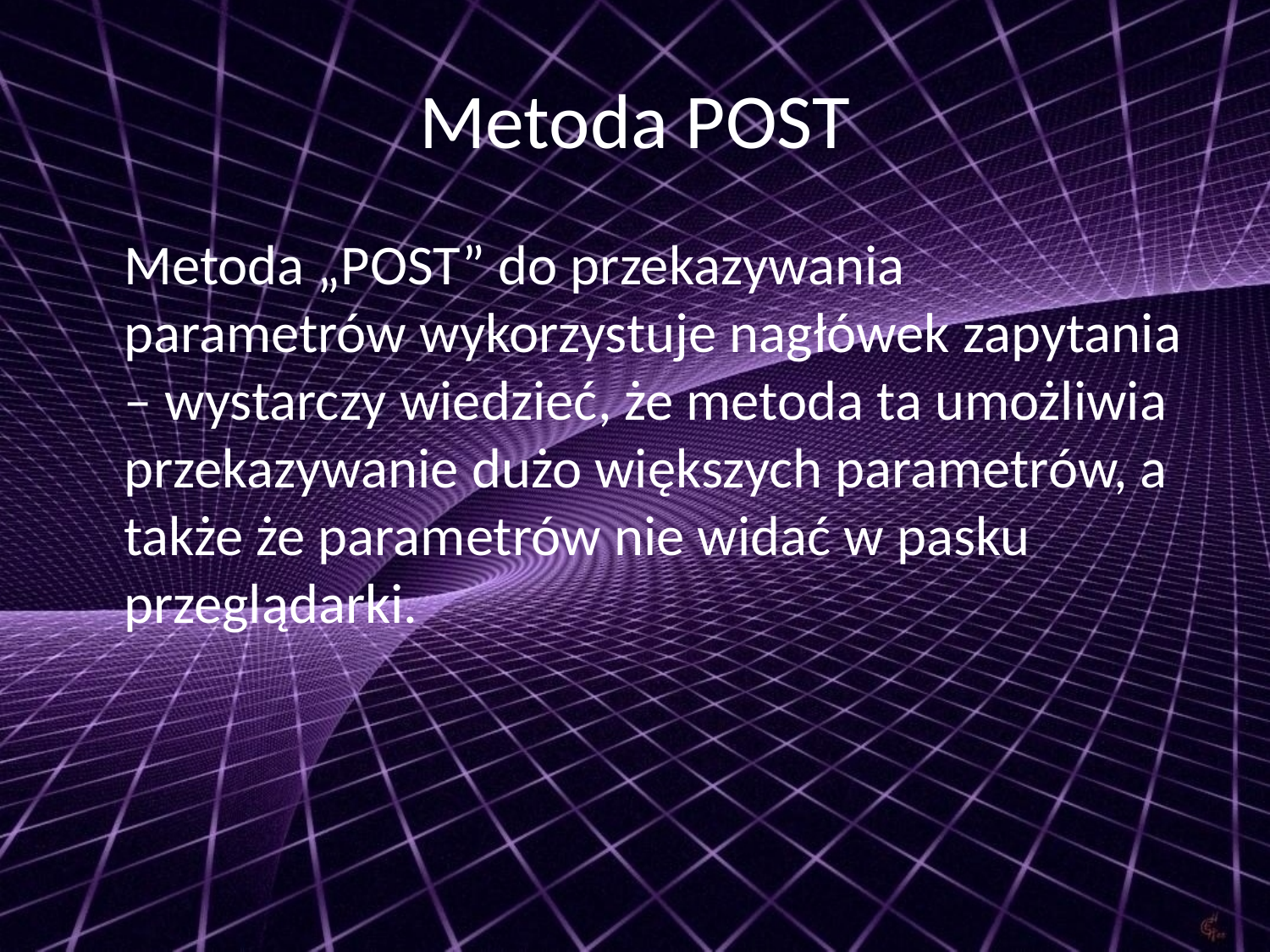

# Metoda POST
	Metoda „POST” do przekazywania parametrów wykorzystuje nagłówek zapytania – wystarczy wiedzieć, że metoda ta umożliwia przekazywanie dużo większych parametrów, a także że parametrów nie widać w pasku przeglądarki.